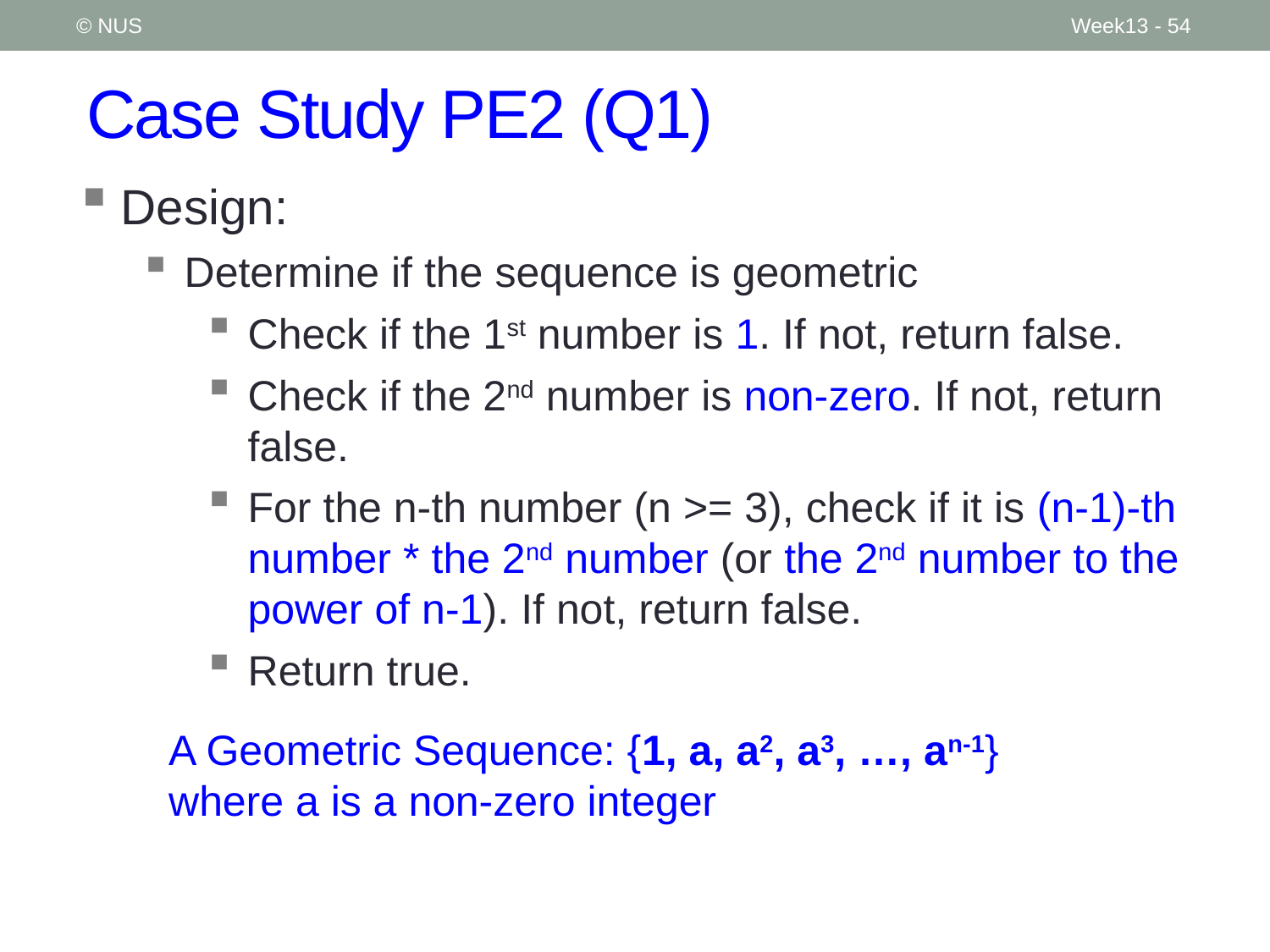

© NUS
Week13 - 54
# Case Study PE2 (Q1)

Design:
Determine if the sequence is geometric
Check if the 1st number is 1. If not, return false.
Check if the 2nd number is non-zero. If not, return false.
For the n-th number (n >= 3), check if it is (n-1)-th number * the 2nd number (or the 2nd number to the power of n-1). If not, return false.
Return true.

A Geometric Sequence: {1, a, a2, a3, …, an-1} where a is a non-zero integer